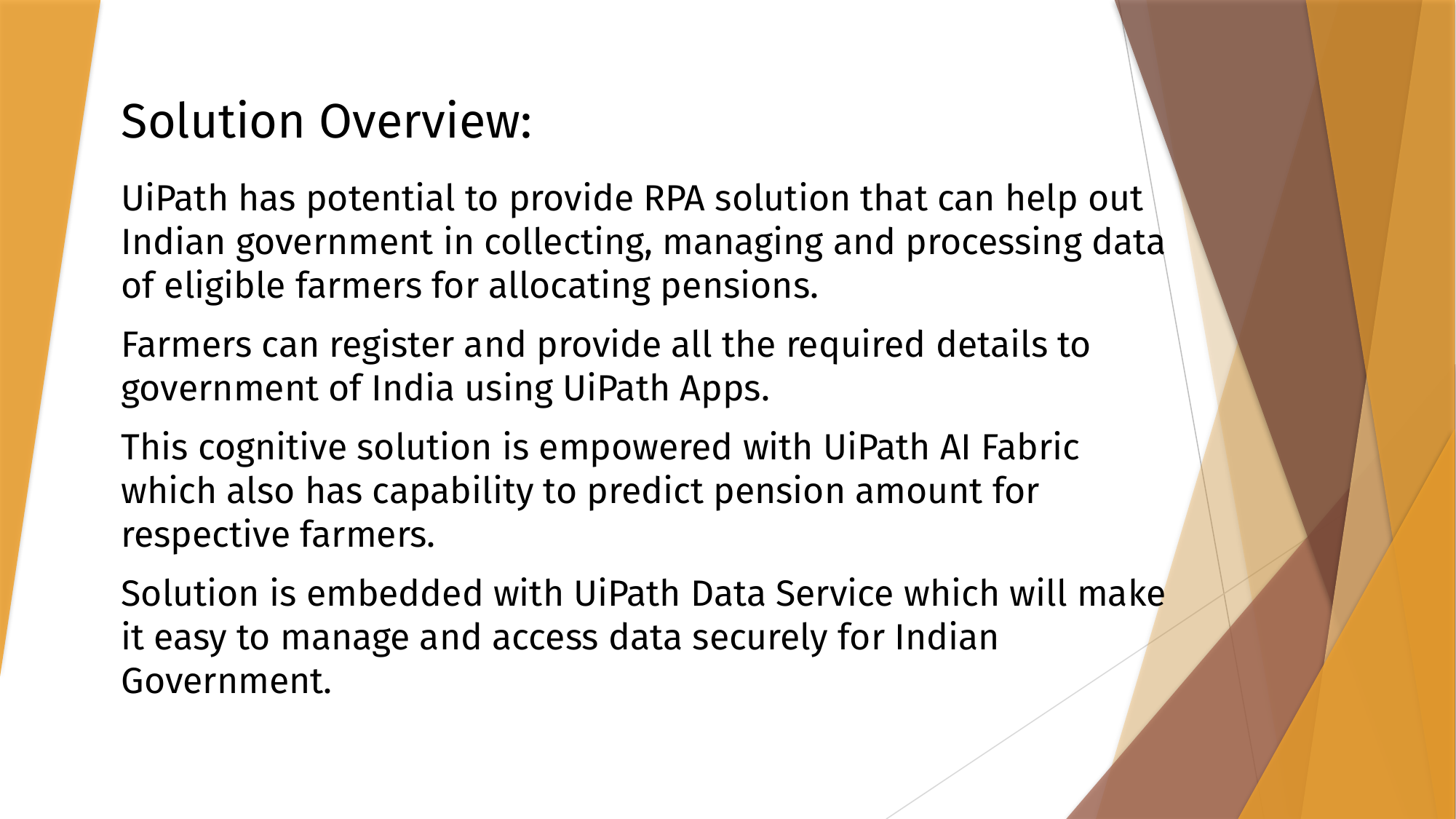

# Solution Overview:
UiPath has potential to provide RPA solution that can help out Indian government in collecting, managing and processing data of eligible farmers for allocating pensions.
Farmers can register and provide all the required details to government of India using UiPath Apps.
This cognitive solution is empowered with UiPath AI Fabric which also has capability to predict pension amount for respective farmers.
Solution is embedded with UiPath Data Service which will make it easy to manage and access data securely for Indian Government.